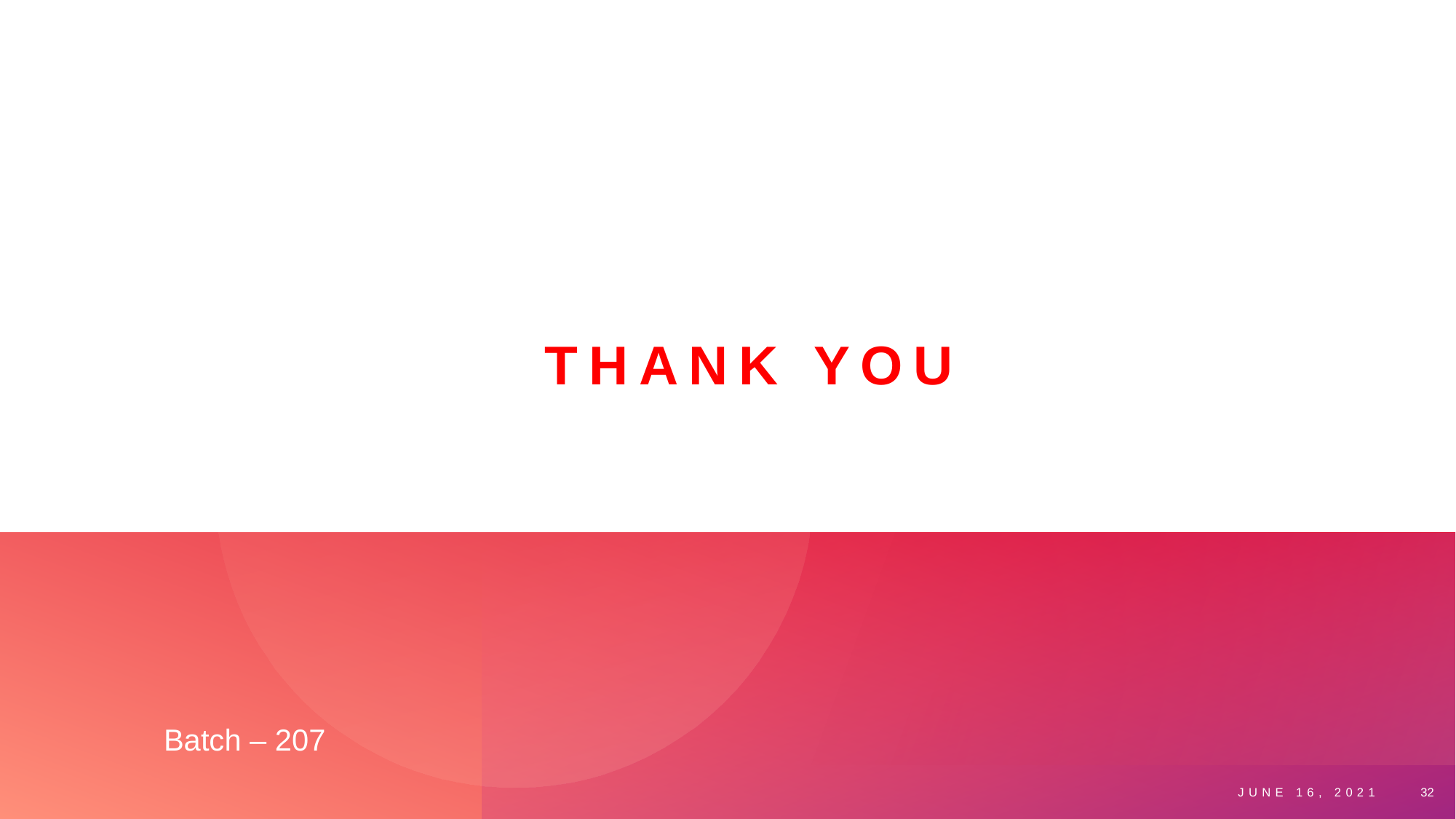

# Thank you
Batch – 207
JUNE 16, 2021
32